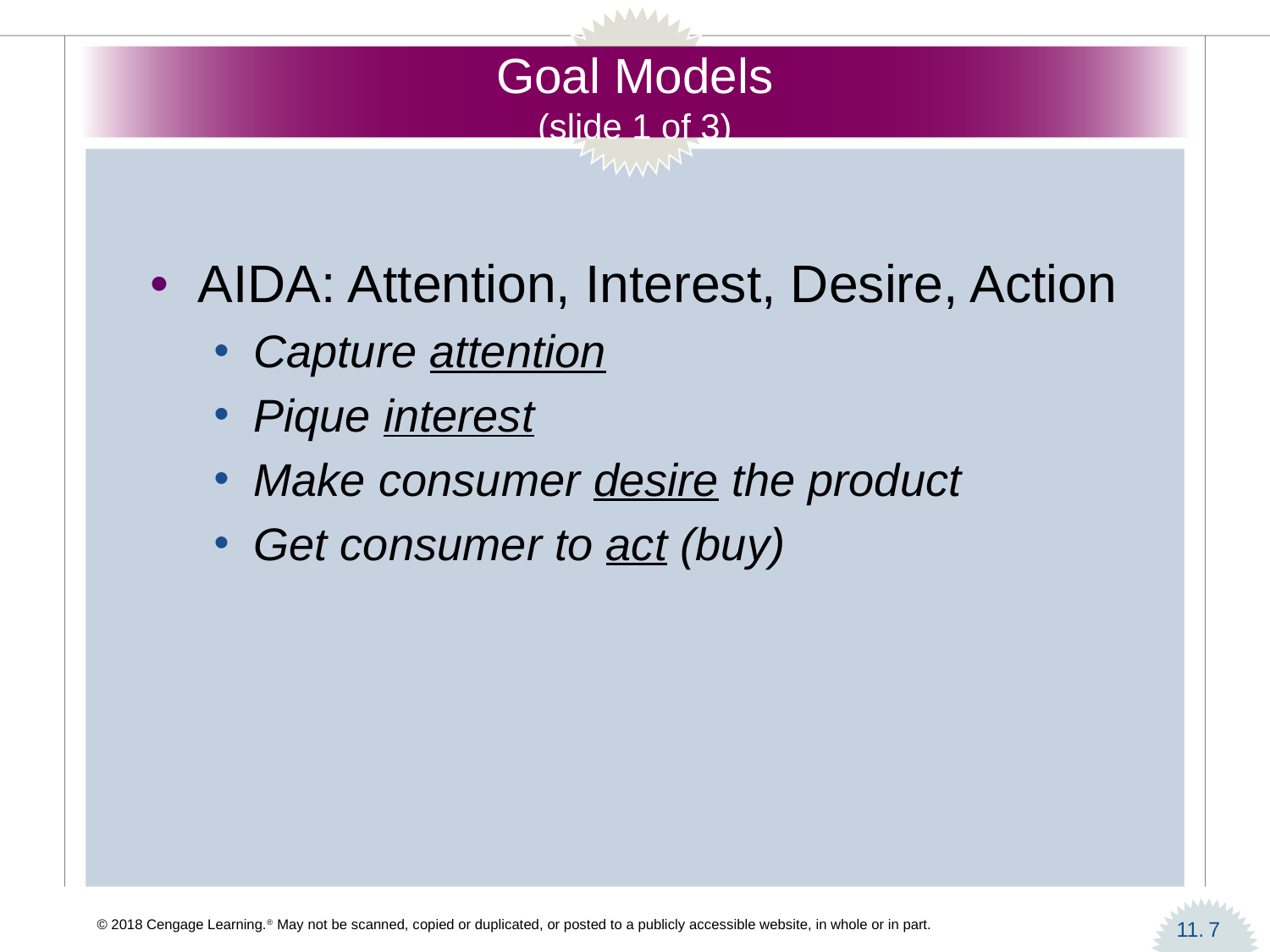

# Goal Models (slide 1 of 3)
AIDA: Attention, Interest, Desire, Action
Capture attention
Pique interest
Make consumer desire the product
Get consumer to act (buy)
7